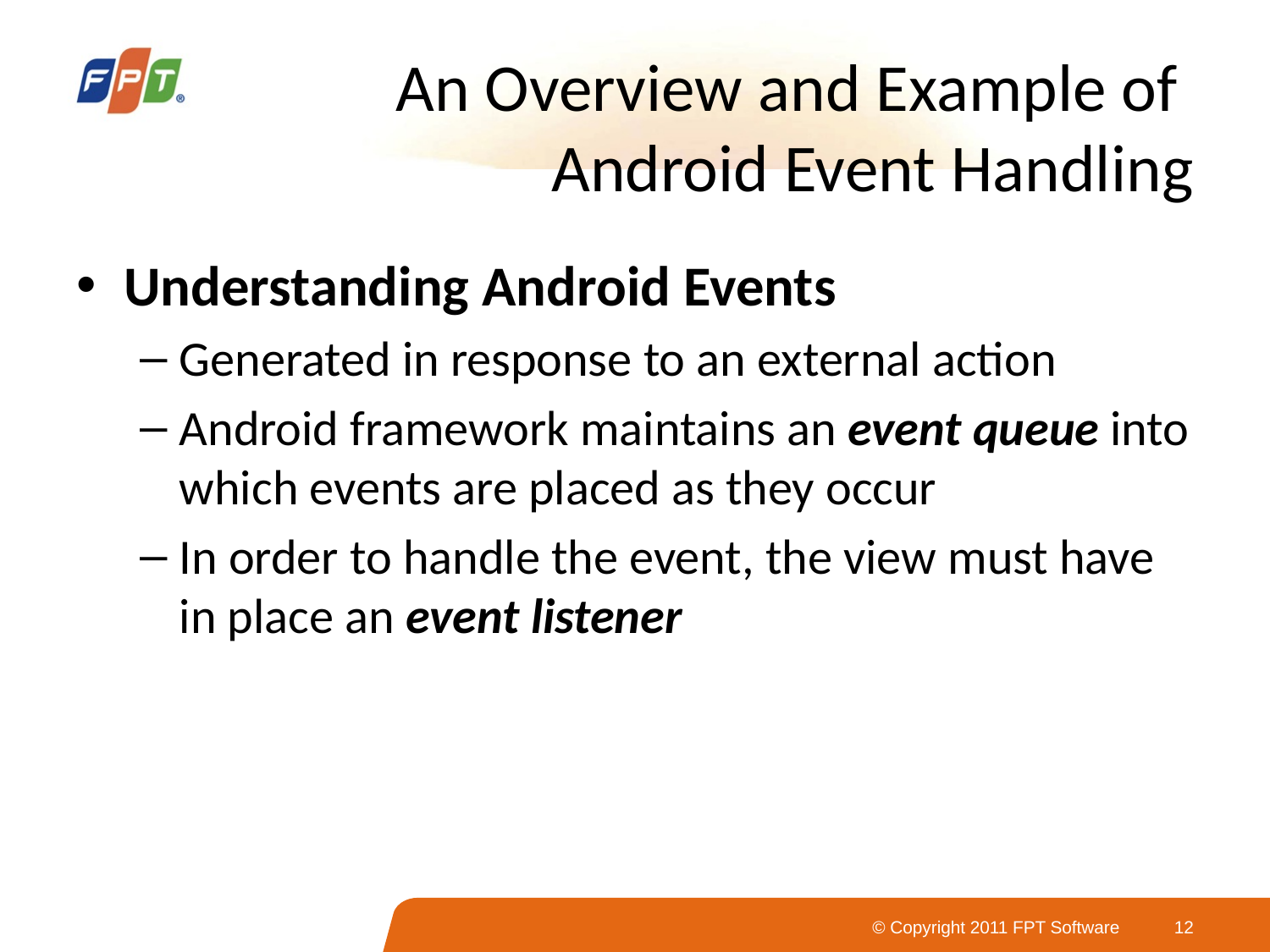

# An Overview and Example of Android Event Handling
Understanding Android Events
Generated in response to an external action
Android framework maintains an event queue into which events are placed as they occur
In order to handle the event, the view must have in place an event listener